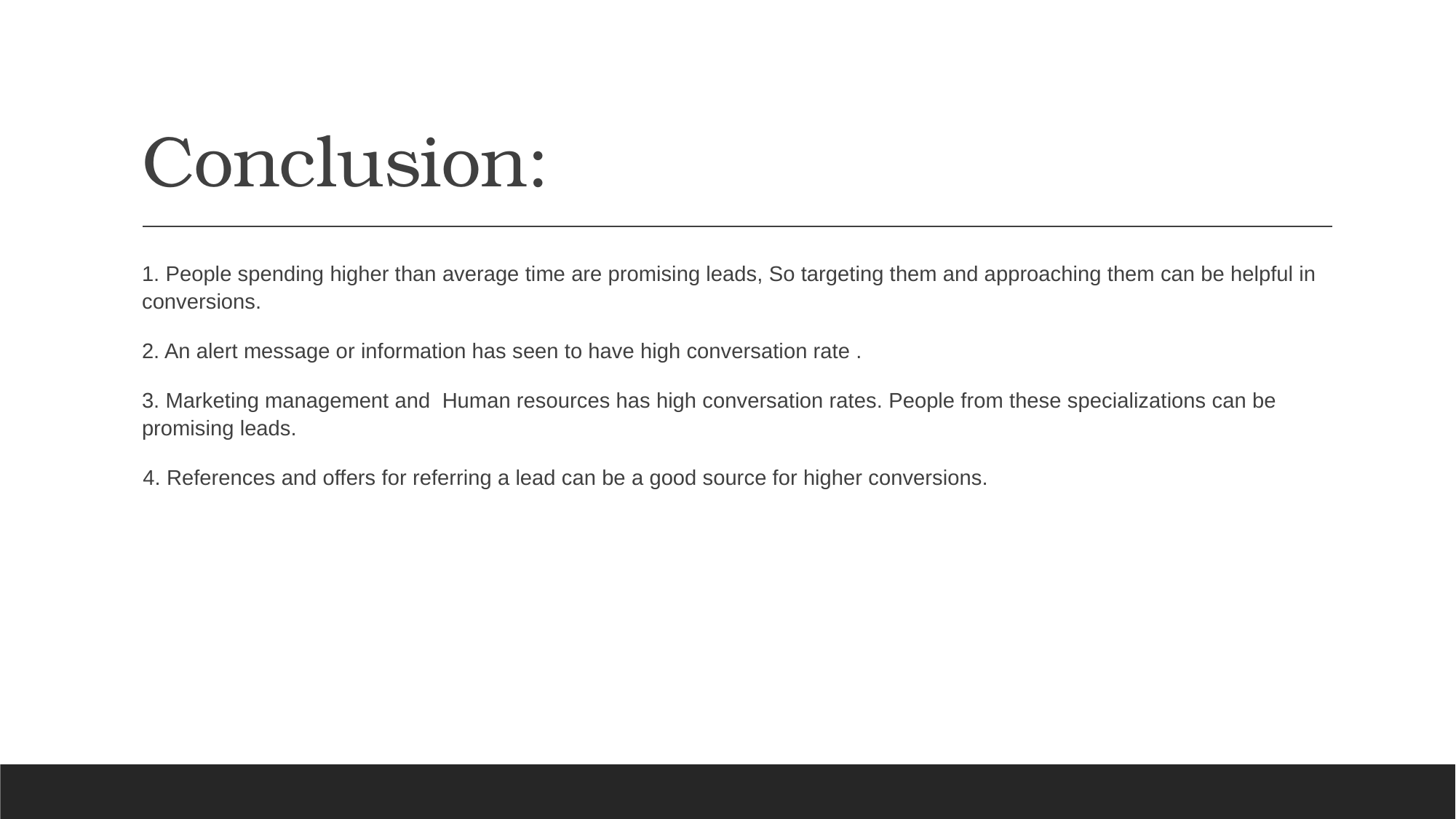

# Conclusion:
1. People spending higher than average time are promising leads, So targeting them and approaching them can be helpful in conversions.
2. An alert message or information has seen to have high conversation rate .
3. Marketing management and  Human resources has high conversation rates. People from these specializations can be promising leads.
  4. References and offers for referring a lead can be a good source for higher conversions.